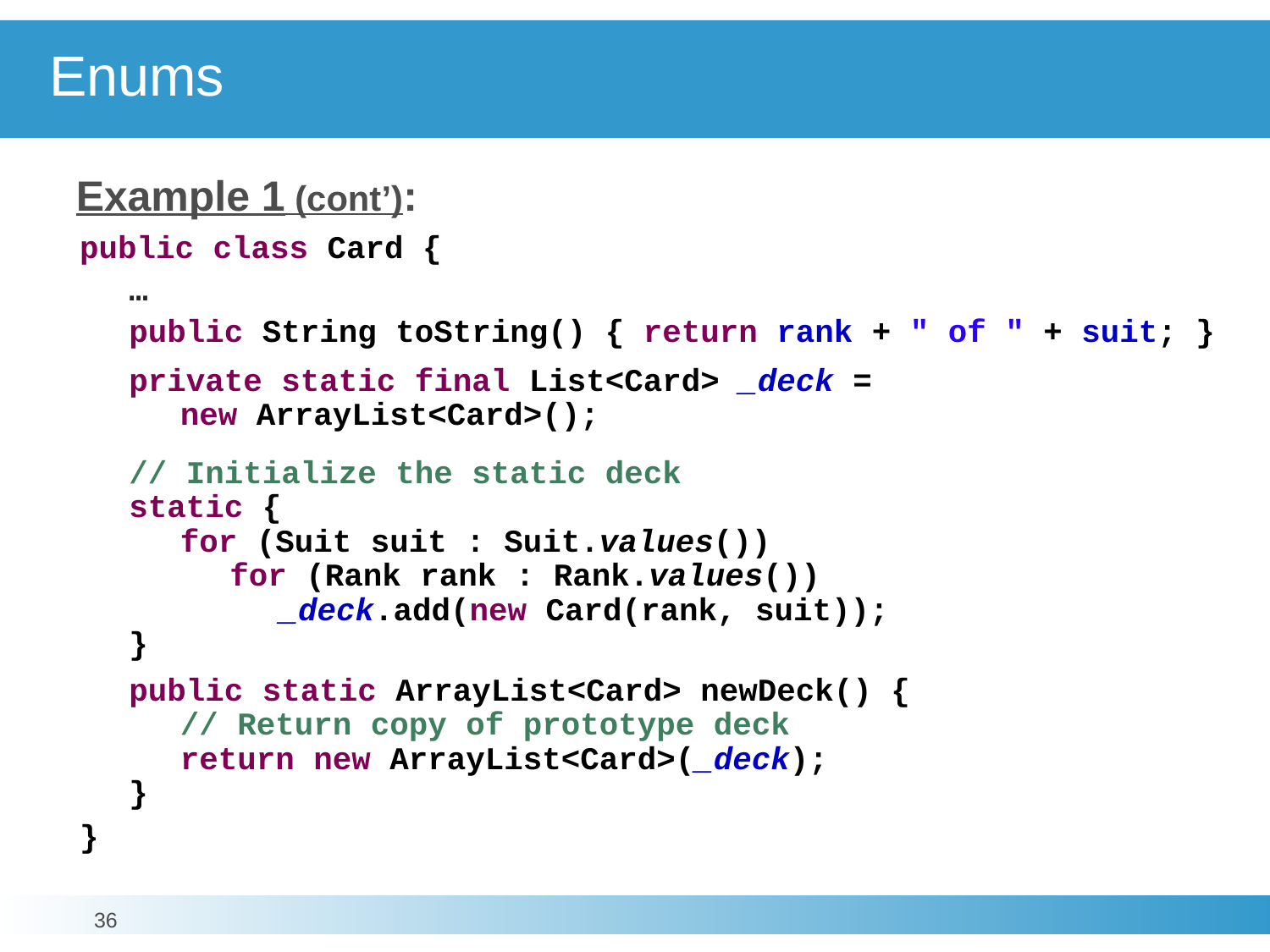

# Enums
Example 1 (cont’):
public class Card {

	…
	public String toString() { return rank + " of " + suit; }

	private static final List<Card> _deck =
		new ArrayList<Card>();

	// Initialize the static deck
	static {
		for (Suit suit : Suit.values())
			for (Rank rank : Rank.values())
				_deck.add(new Card(rank, suit));
	}

	public static ArrayList<Card> newDeck() {
		// Return copy of prototype deck
		return new ArrayList<Card>(_deck);
	}
}
36